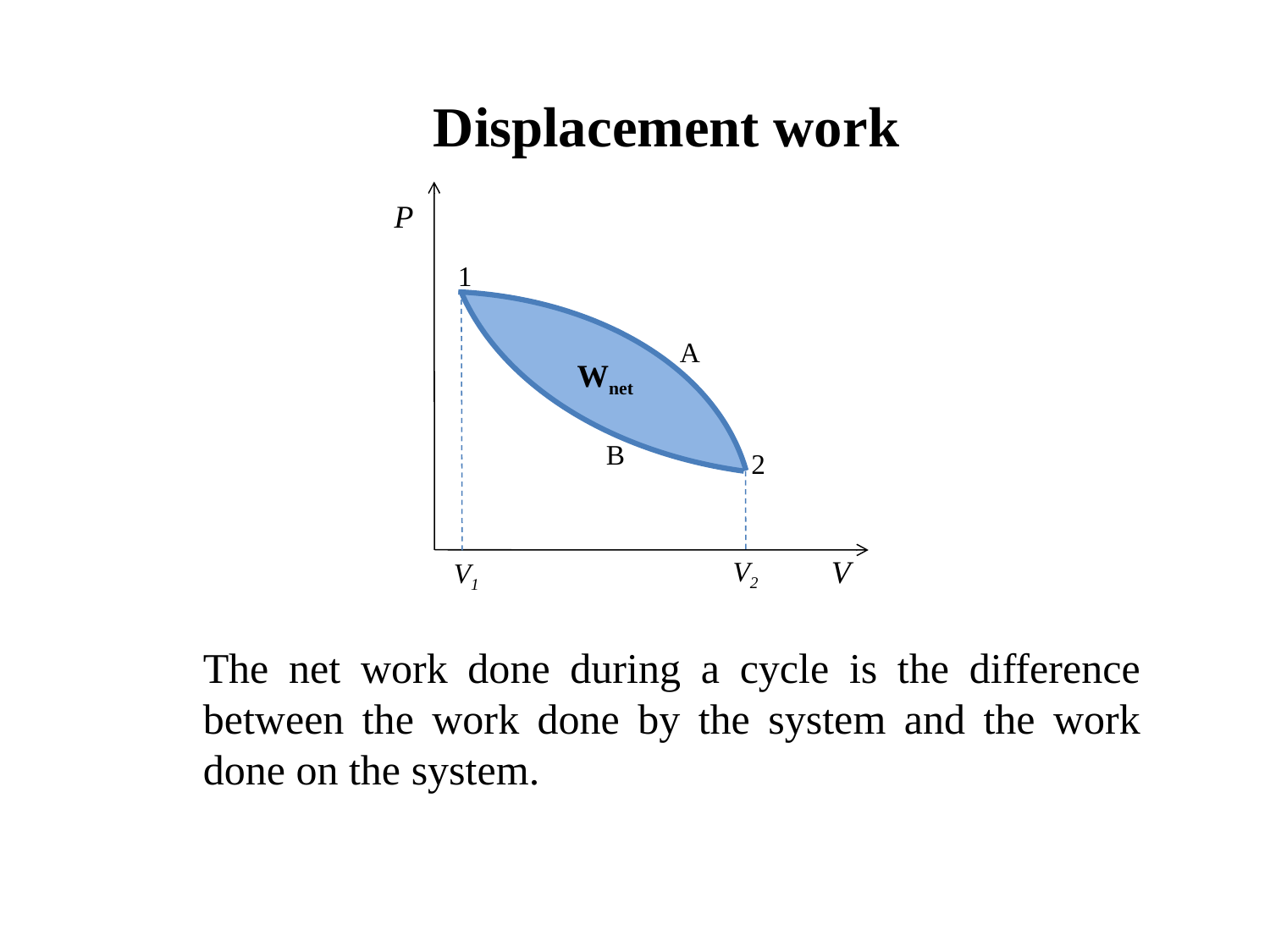

Displacement work
P
1

A
Wnet
B
2
V
V2
V1
The net work done during a cycle is the difference between the work done by the system and the work done on the system.